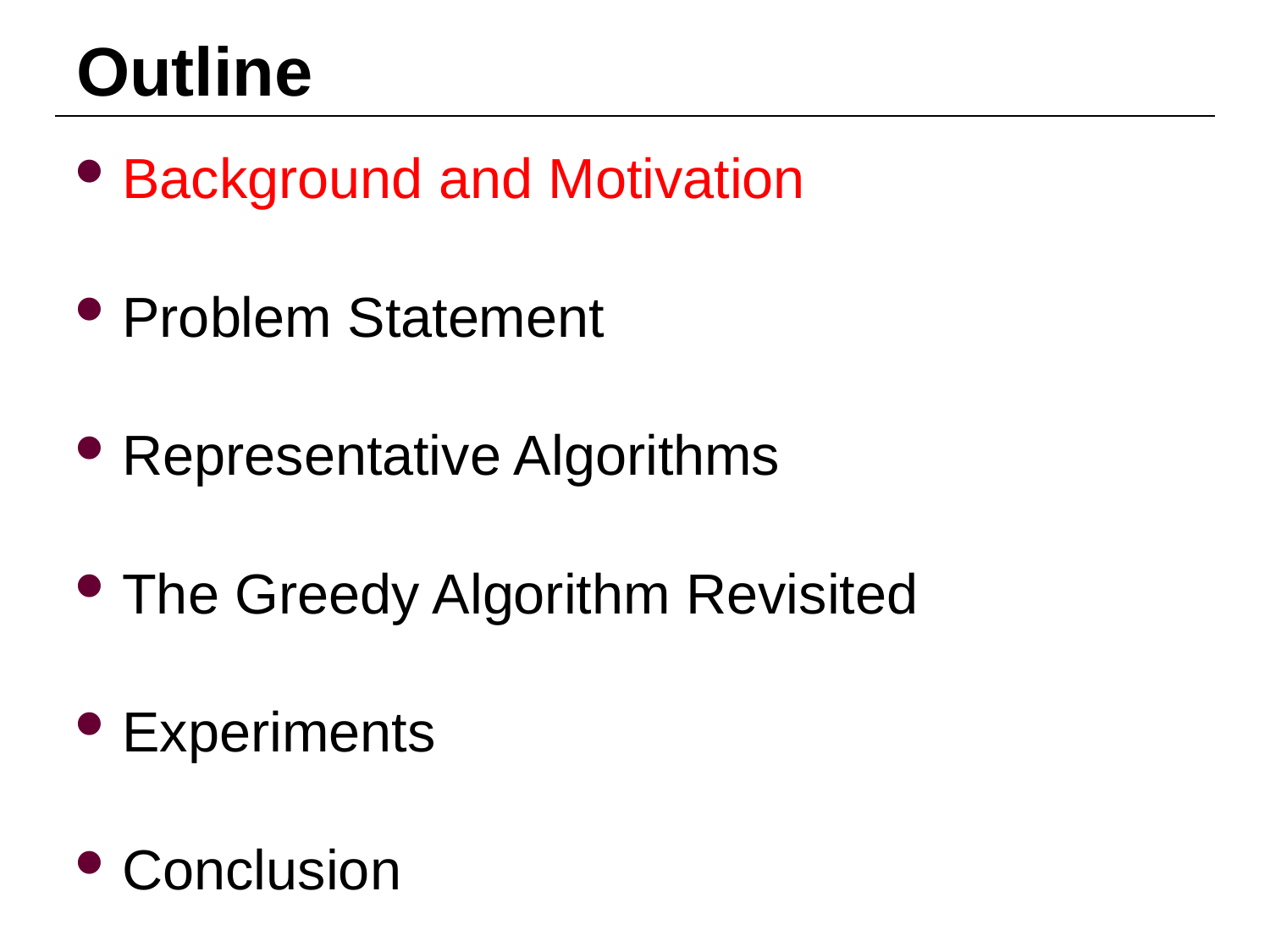

# Outline
Background and Motivation
Problem Statement
Representative Algorithms
The Greedy Algorithm Revisited
Experiments
Conclusion